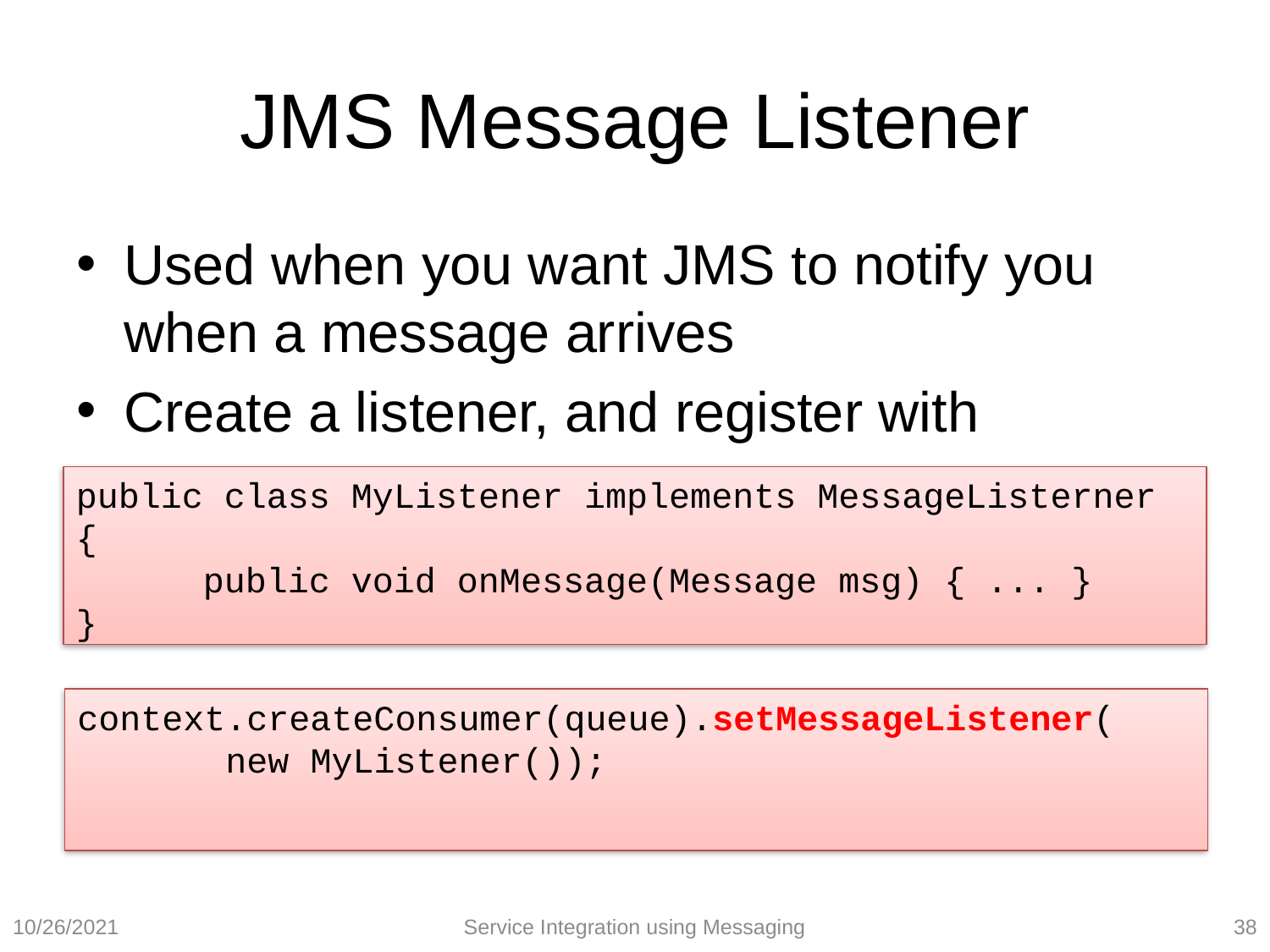

# JMS Message Listener
Used when you want JMS to notify you when a message arrives
Create a listener, and register with consumer
public class MyListener implements MessageListerner {
	public void onMessage(Message msg) { ... }
}
context.createConsumer(queue).setMessageListener(
       new MyListener());
10/26/2021
Service Integration using Messaging
38